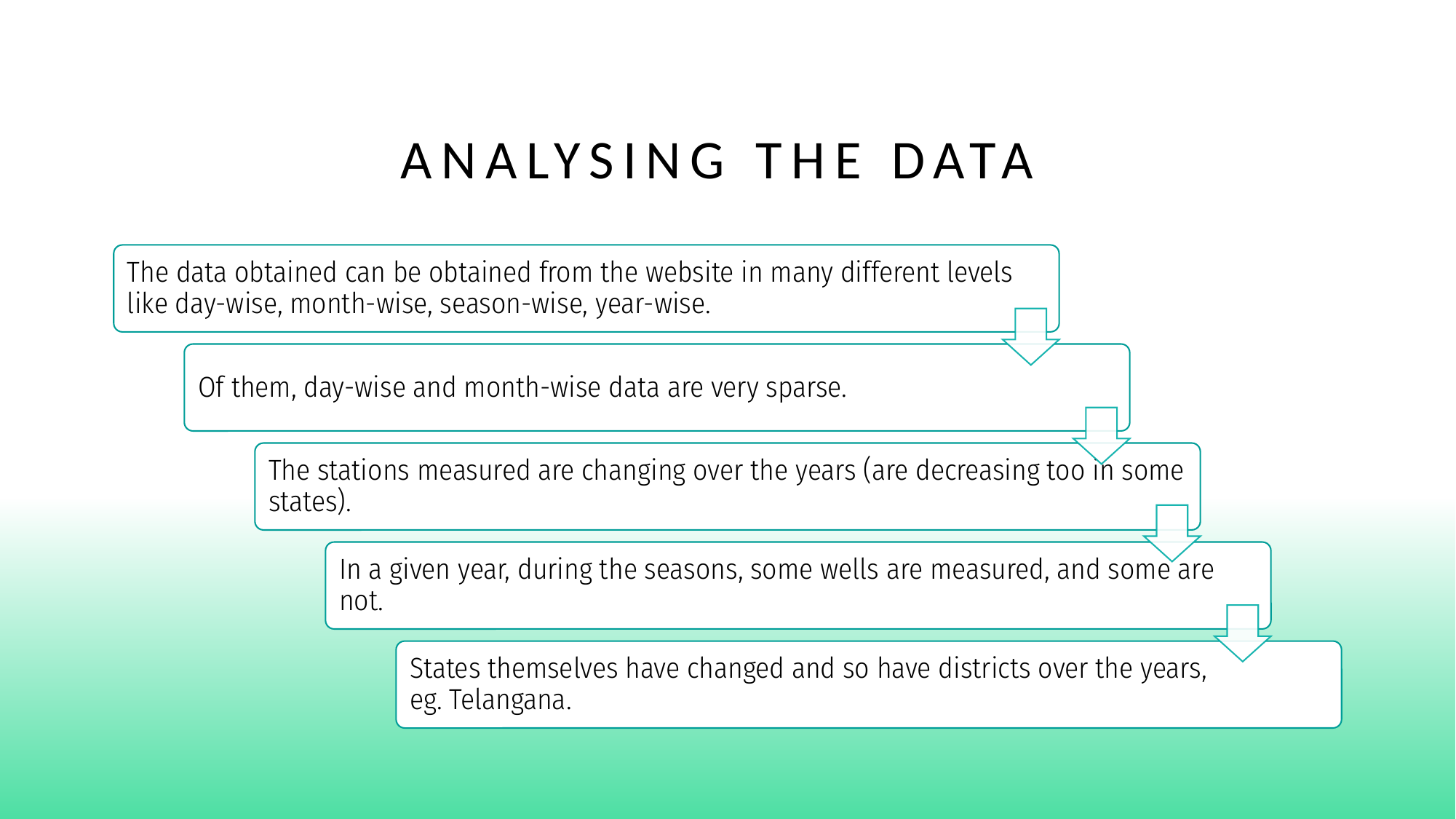

# Analysing the data
The data obtained can be obtained from the website in many different levels like day-wise, month-wise, season-wise, year-wise.
Of them, day-wise and month-wise data are very sparse.
The stations measured are changing over the years (are decreasing too in some states).
In a given year, during the seasons, some wells are measured, and some are not.
States themselves have changed and so have districts over the years, eg. Telangana.